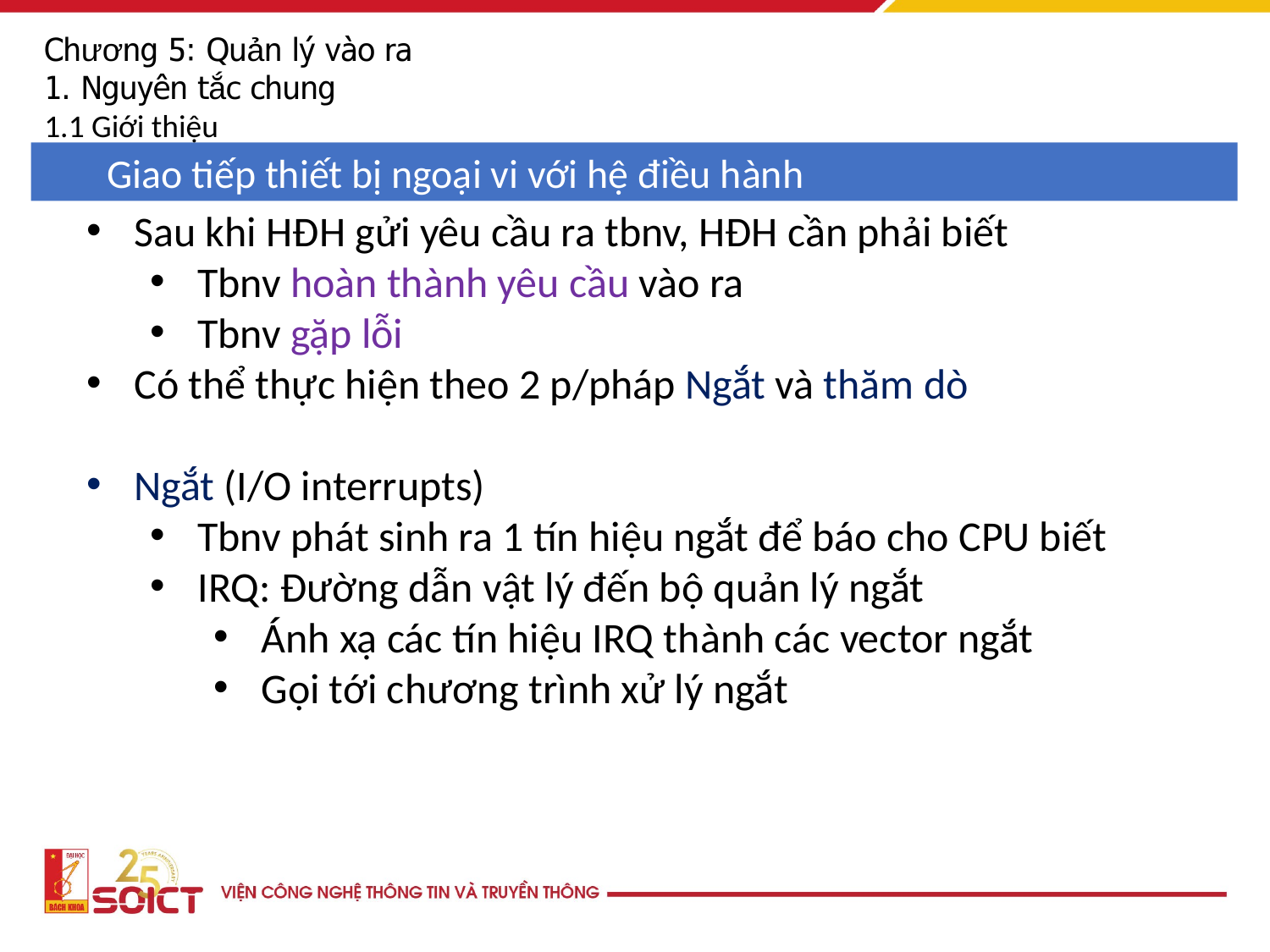

Chương 5: Quản lý vào ra
1. Nguyên tắc chung
1.1 Giới thiệu
Giao tiếp thiết bị ngoại vi với hệ điều hành
Sau khi HĐH gửi yêu cầu ra tbnv, HĐH cần phải biết
Tbnv hoàn thành yêu cầu vào ra
Tbnv gặp lỗi
Có thể thực hiện theo 2 p/pháp Ngắt và thăm dò

Ngắt (I/O interrupts)
Tbnv phát sinh ra 1 tín hiệu ngắt để báo cho CPU biết
IRQ: Đường dẫn vật lý đến bộ quản lý ngắt
Ánh xạ các tín hiệu IRQ thành các vector ngắt
Gọi tới chương trình xử lý ngắt